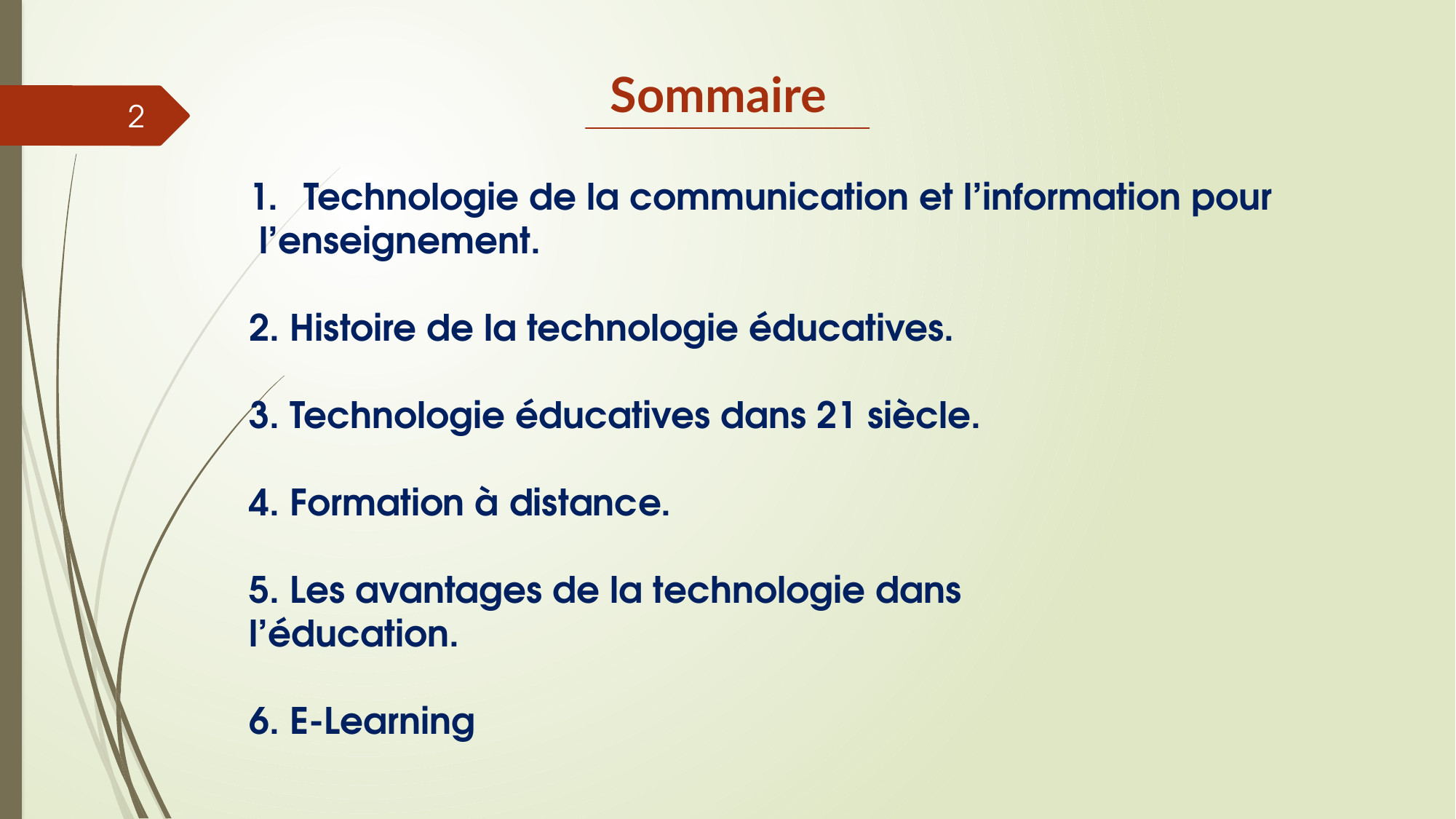

Sommaire
2
Technologie de la communication et l’information pour
 l’enseignement.

2. Histoire de la technologie éducatives.

3. Technologie éducatives dans 21 siècle.

4. Formation à distance.

5. Les avantages de la technologie dans
l’éducation.

6. E-Learning